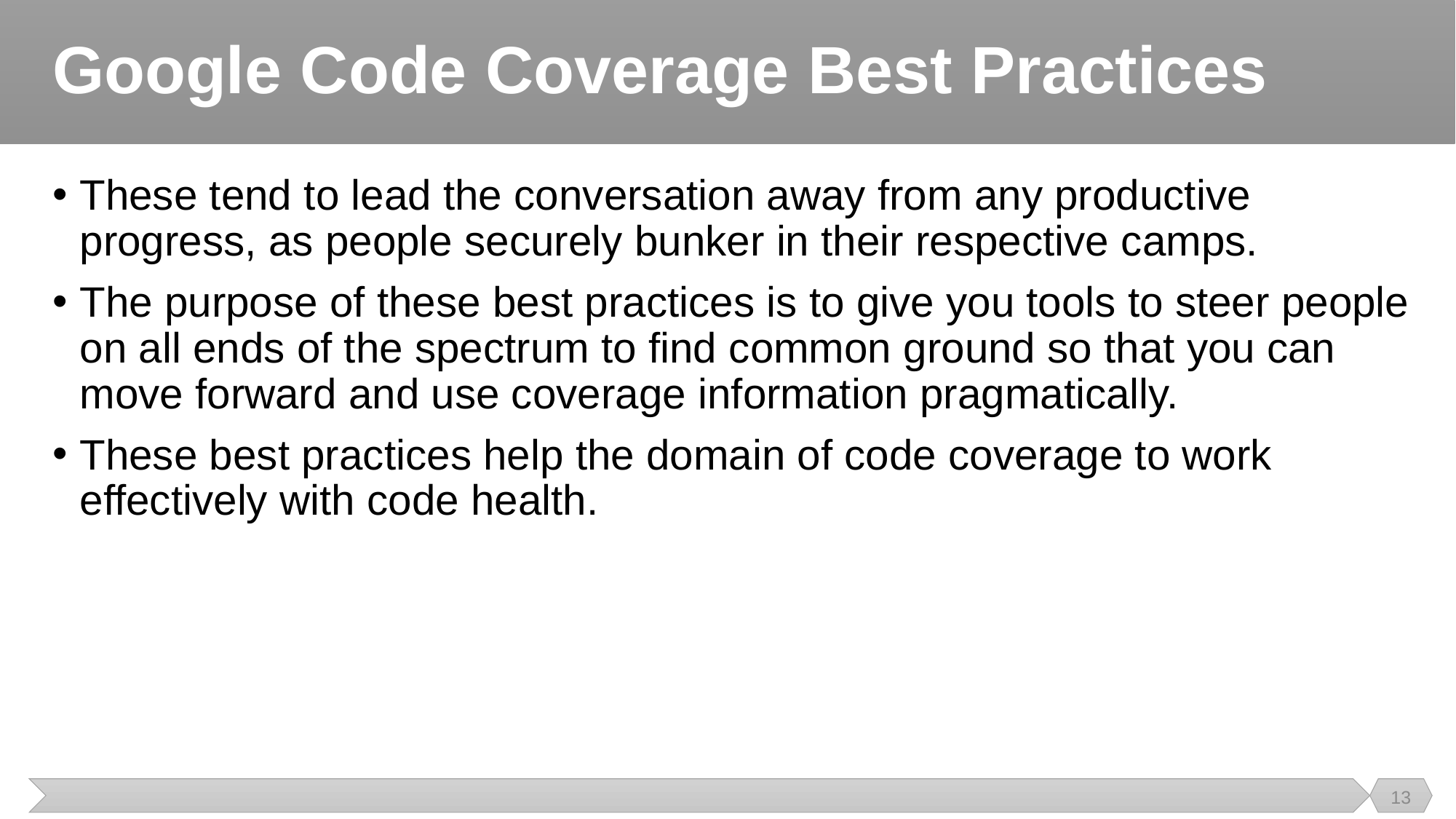

# Google Code Coverage Best Practices
These tend to lead the conversation away from any productive progress, as people securely bunker in their respective camps.
The purpose of these best practices is to give you tools to steer people on all ends of the spectrum to find common ground so that you can move forward and use coverage information pragmatically.
These best practices help the domain of code coverage to work effectively with code health.

13